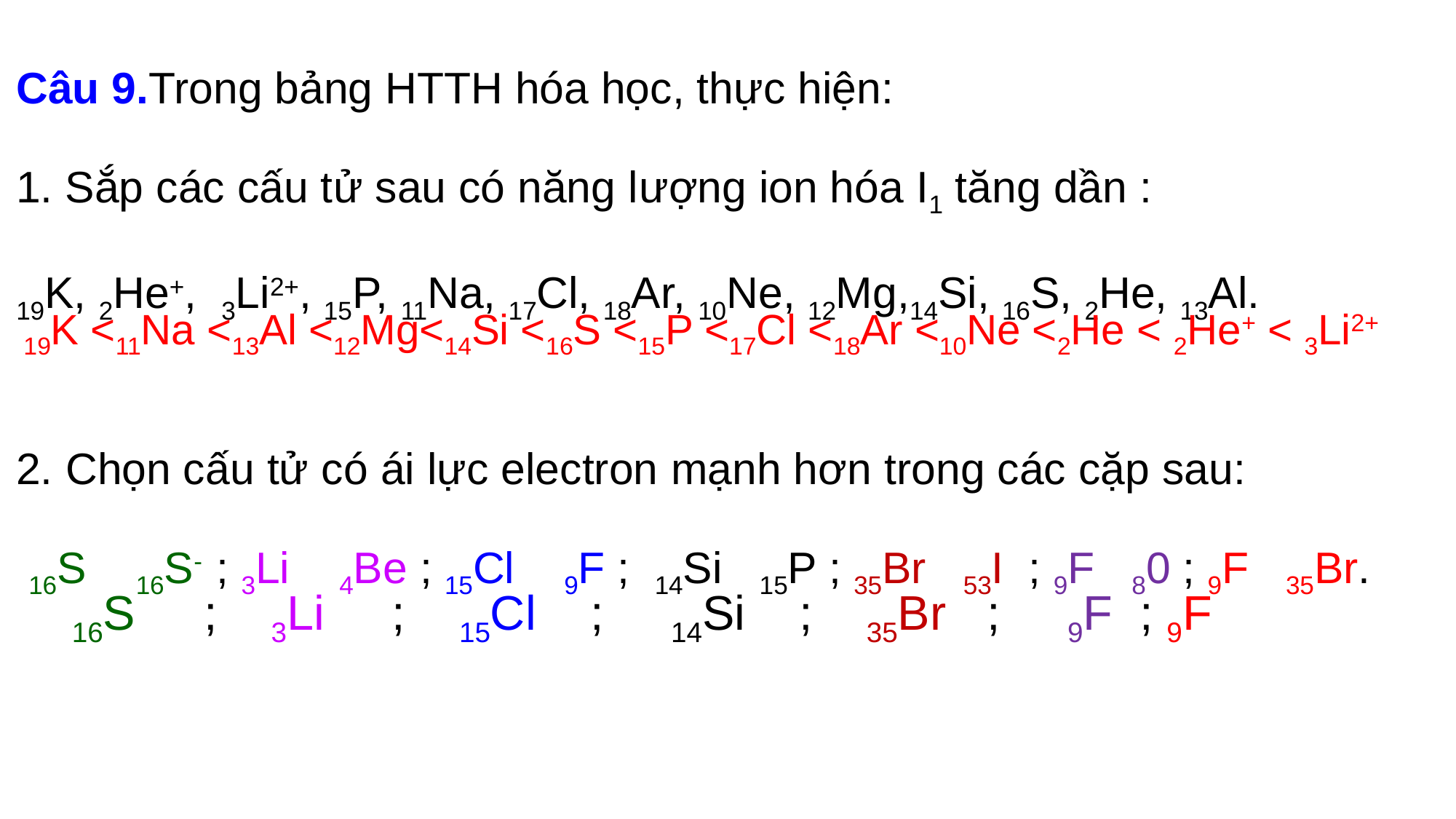

Câu 9.Trong bảng HTTH hóa học, thực hiện:
1. Sắp các cấu tử sau có năng lượng ion hóa I1 tăng dần :
19K, 2He+,  3Li2+, 15P, 11Na, 17Cl, 18Ar, 10Ne, 12Mg,14Si, 16S, 2He, 13Al.

2. Chọn cấu tử có ái lực electron mạnh hơn trong các cặp sau:
 16S    16S-  ; 3Li    4Be ; 15Cl    9F ;  14Si   15P ; 35Br   53I  ; 9F   80 ; 9F   35Br.

19K <11Na <13Al <12Mg<14Si <16S <15P <17Cl <18Ar <10Ne <2He < 2He+ < 3Li2+

       16S        ;    3Li     ;    15Cl    ;     14Si    ;    35Br   ;     9F  ; 9F